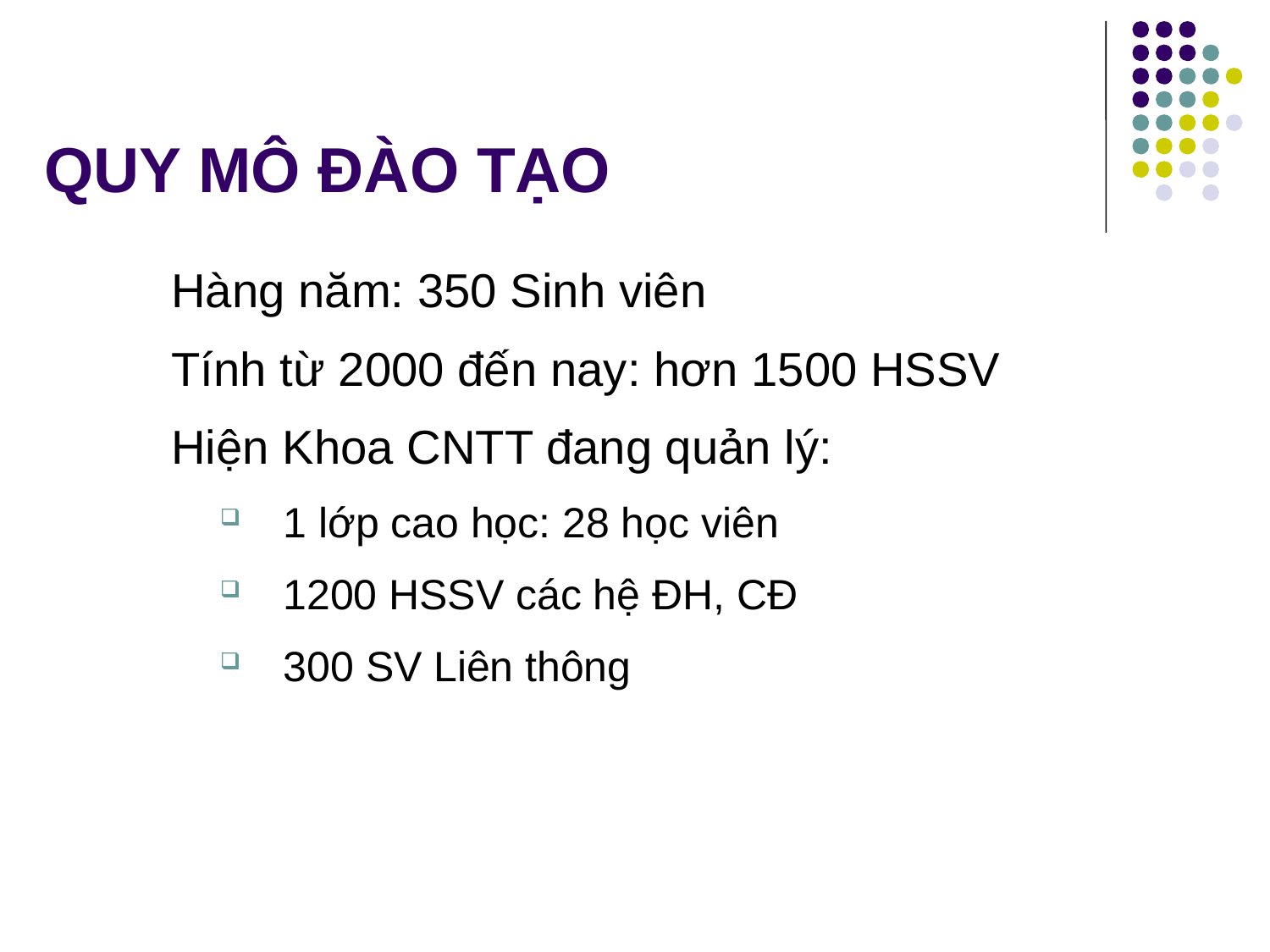

# QUY MÔ ĐÀO TẠO
Hàng năm: 350 Sinh viên
Tính từ 2000 đến nay: hơn 1500 HSSV
Hiện Khoa CNTT đang quản lý:
1 lớp cao học: 28 học viên
1200 HSSV các hệ ĐH, CĐ
300 SV Liên thông